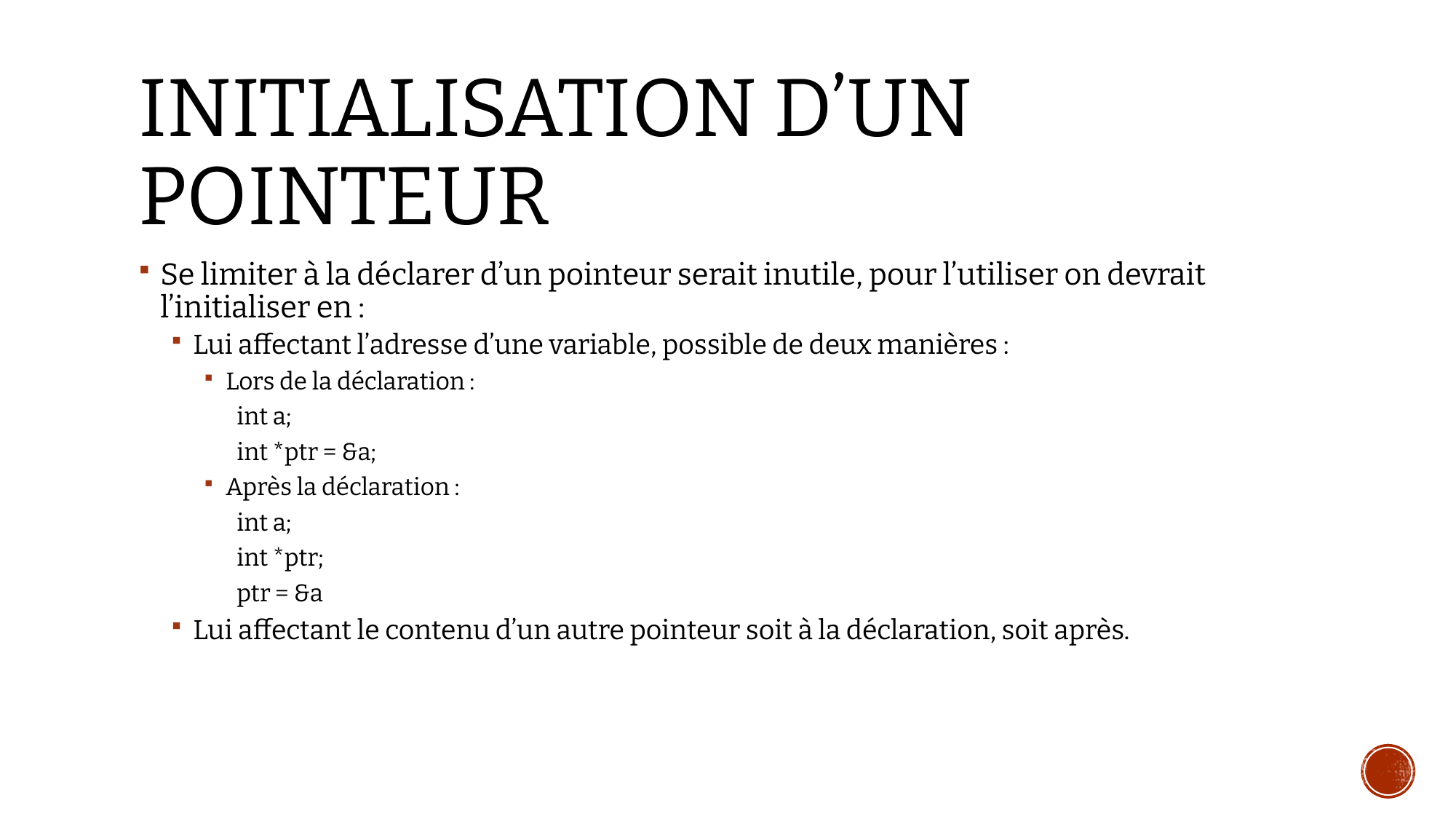

# Initialisation d’un pointeur
Se limiter à la déclarer d’un pointeur serait inutile, pour l’utiliser on devrait l’initialiser en :
Lui affectant l’adresse d’une variable, possible de deux manières :
Lors de la déclaration :
int a;
int *ptr = &a;
Après la déclaration :
int a;
int *ptr;
ptr = &a
Lui affectant le contenu d’un autre pointeur soit à la déclaration, soit après.